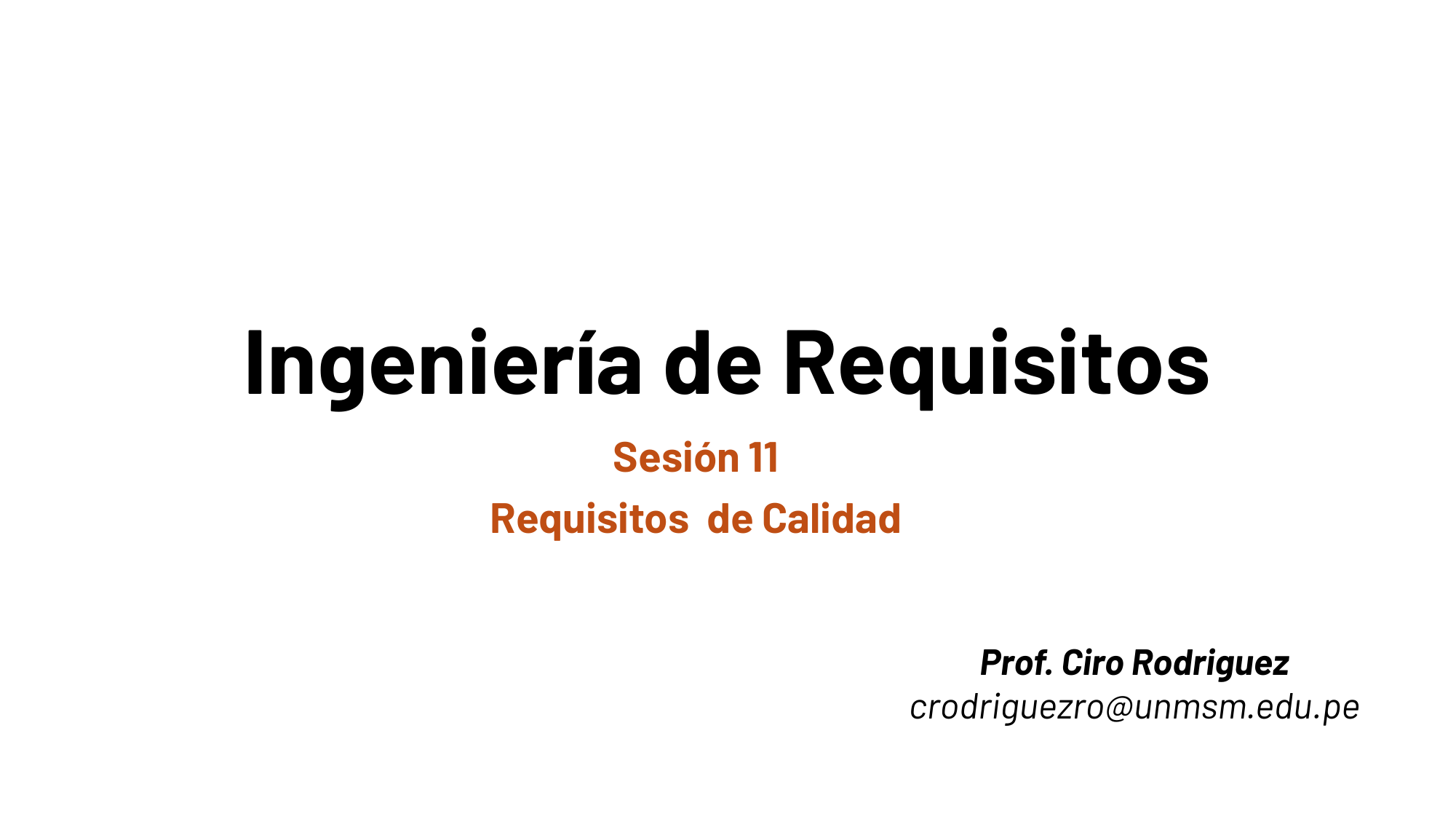

# Ingeniería de Requisitos
Sesión 11
Requisitos  de Calidad
Prof. Ciro Rodriguez
crodriguezro@unmsm.edu.pe